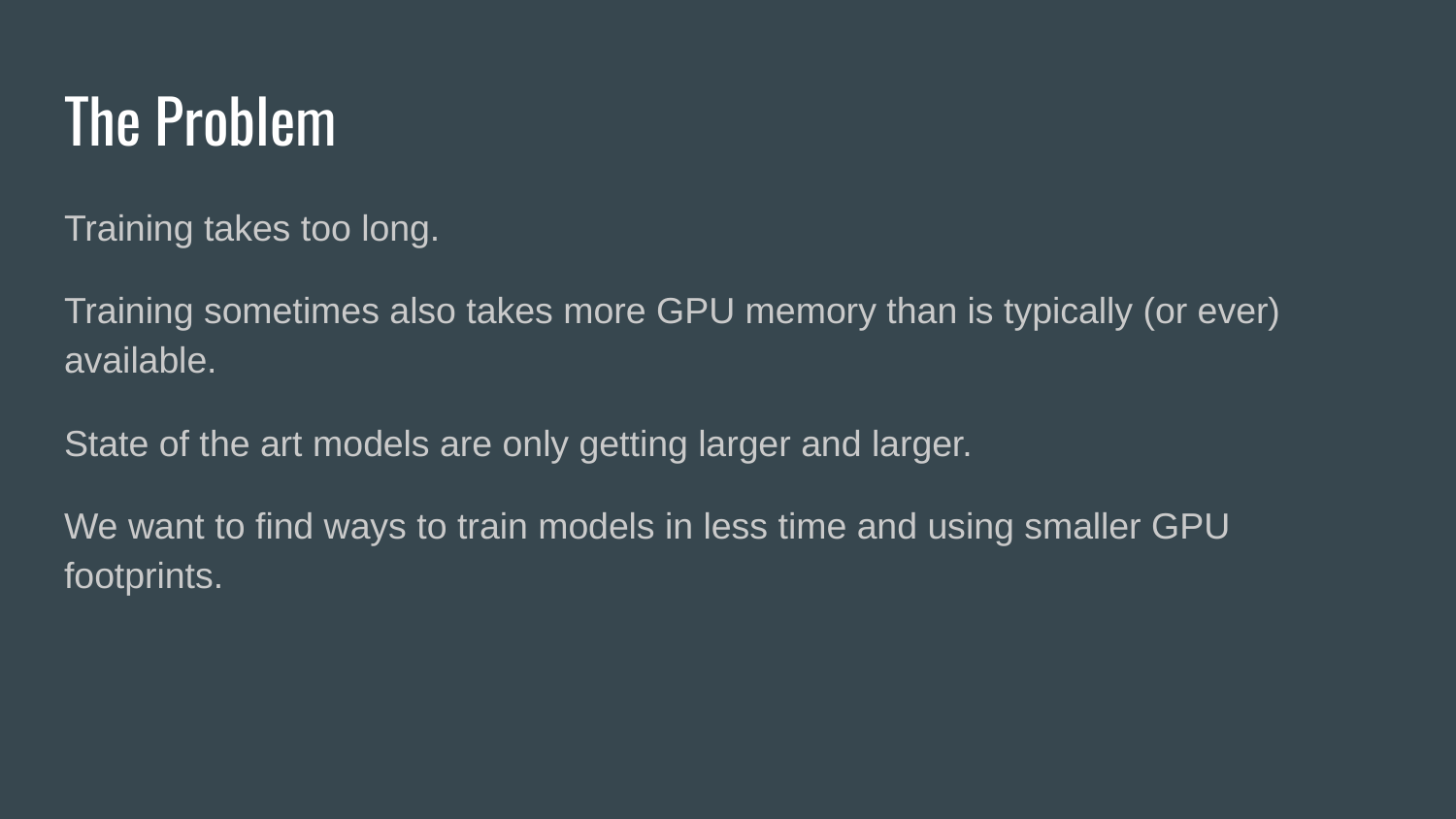

# The Problem
Training takes too long.
Training sometimes also takes more GPU memory than is typically (or ever) available.
State of the art models are only getting larger and larger.
We want to find ways to train models in less time and using smaller GPU footprints.